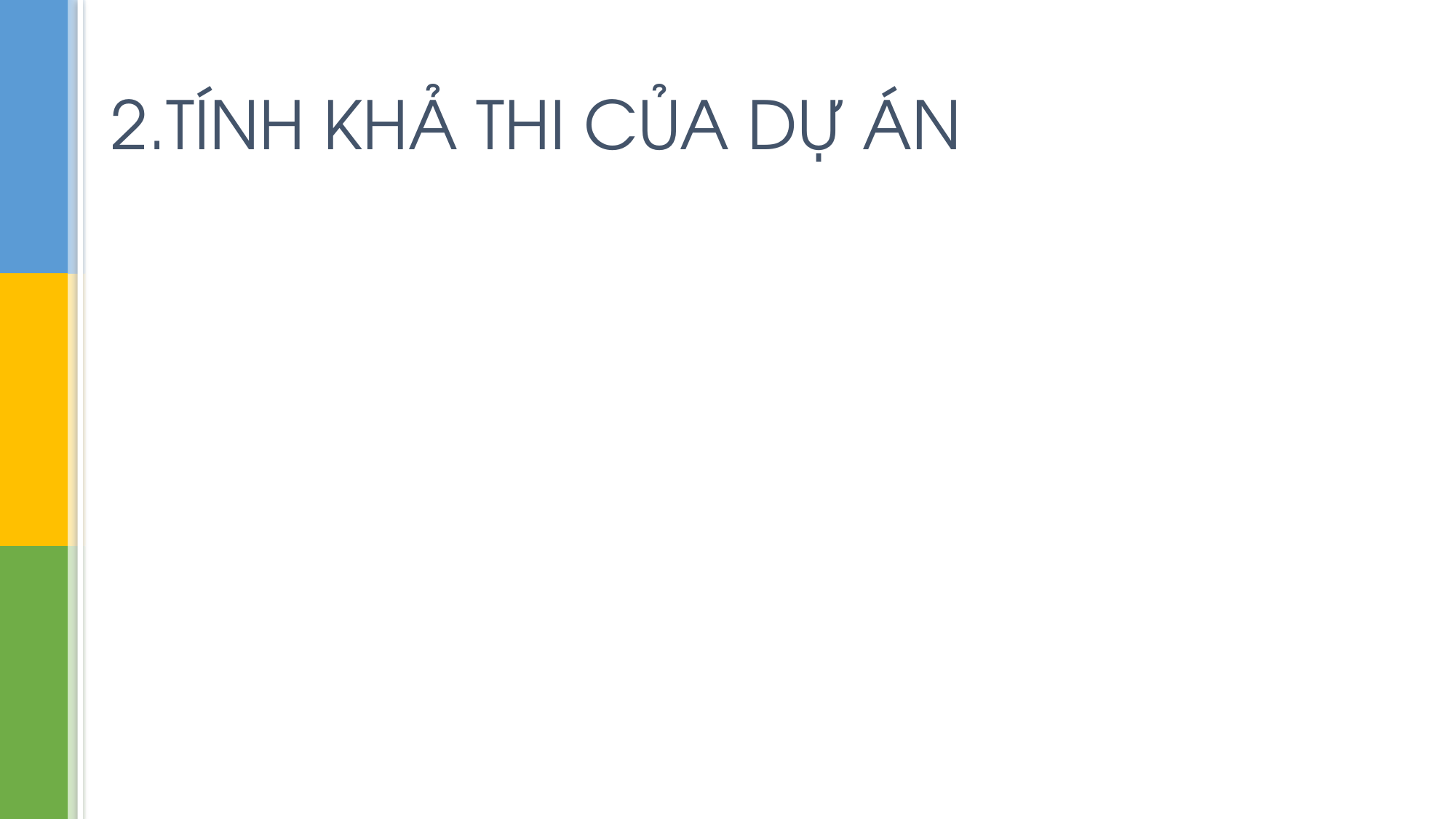

# 2.TÍNH KHẢ THI CỦA DỰ ÁN